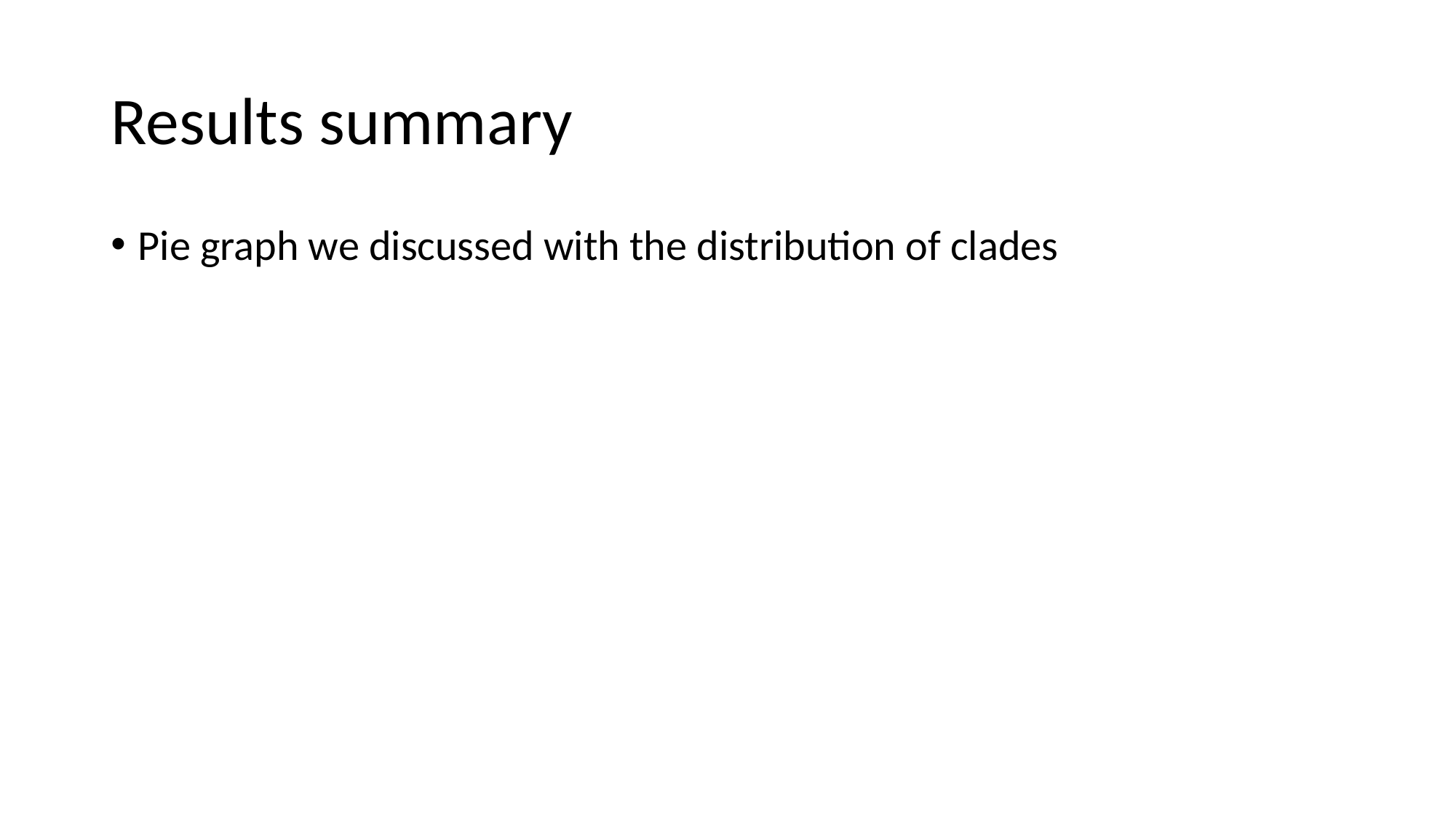

# Results summary
Pie graph we discussed with the distribution of clades